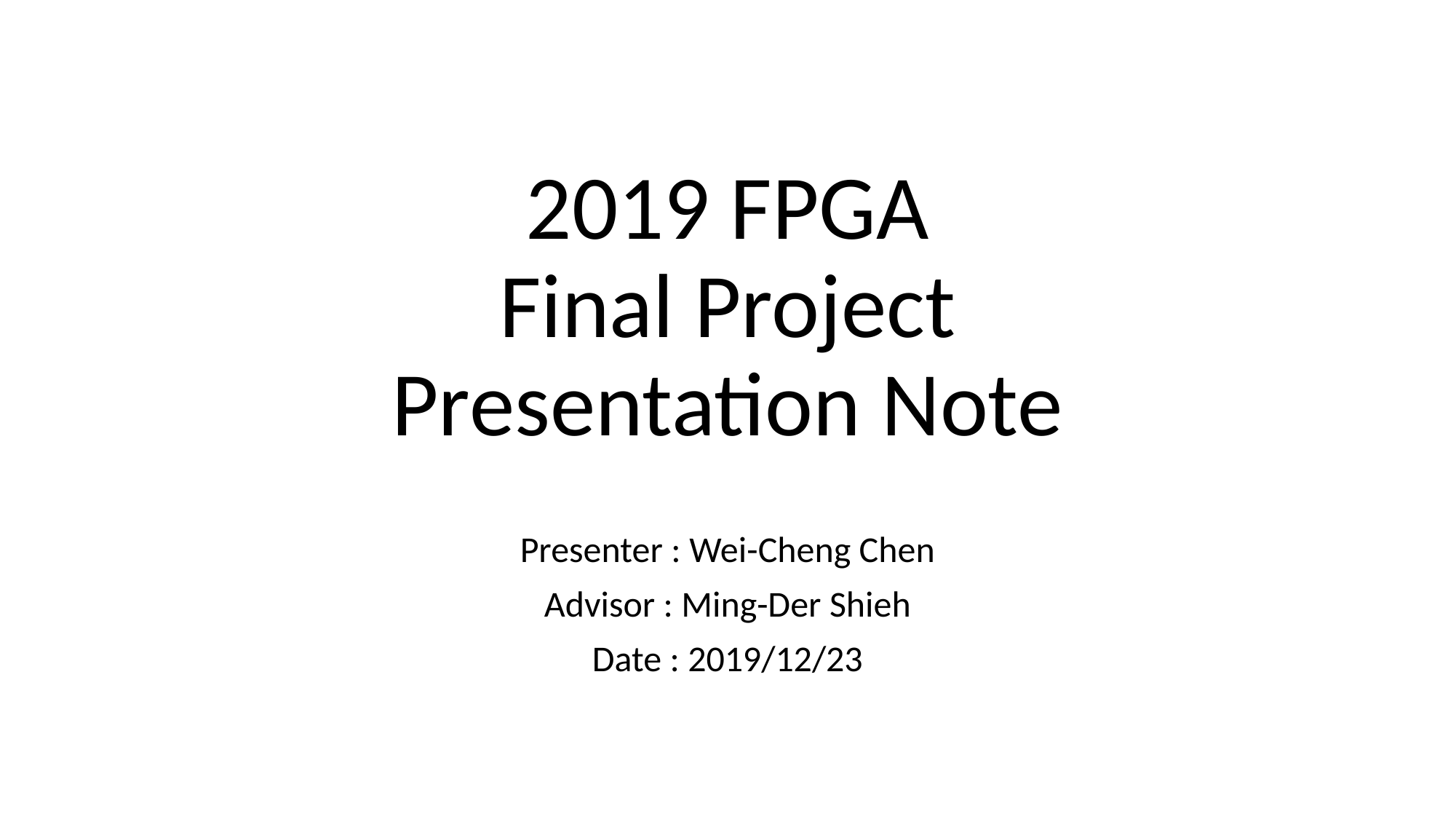

# 2019 FPGA Final Project Presentation Note
Presenter : Wei-Cheng Chen
Advisor : Ming-Der Shieh
Date : 2019/12/23